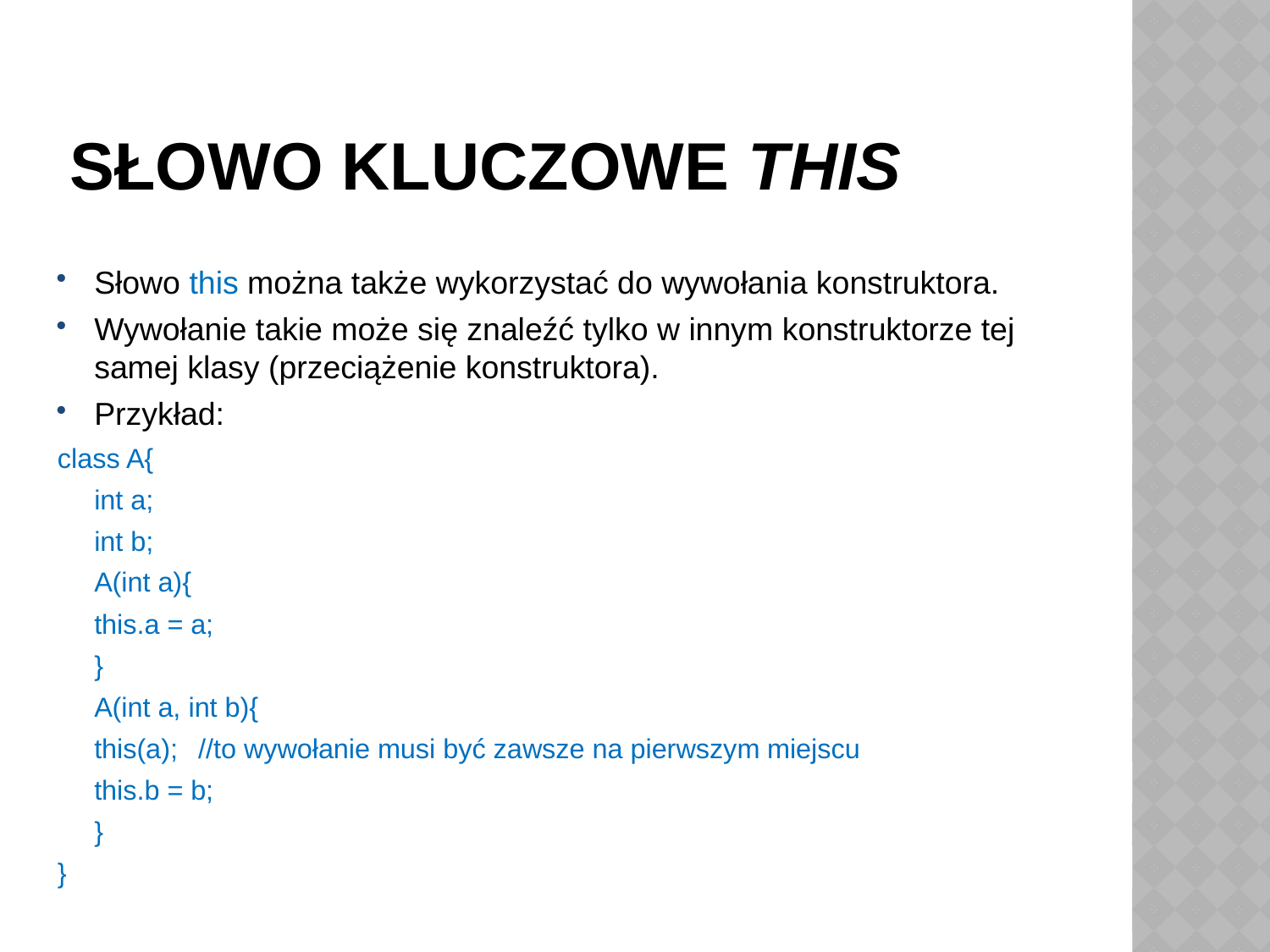

# Słowo kluczowe this
Słowo this można także wykorzystać do wywołania konstruktora.
Wywołanie takie może się znaleźć tylko w innym konstruktorze tej samej klasy (przeciążenie konstruktora).
Przykład:
class A{
	int a;
	int b;
	A(int a){
		this.a = a;
	}
	A(int a, int b){
		this(a);	//to wywołanie musi być zawsze na pierwszym miejscu
		this.b = b;
	}
}